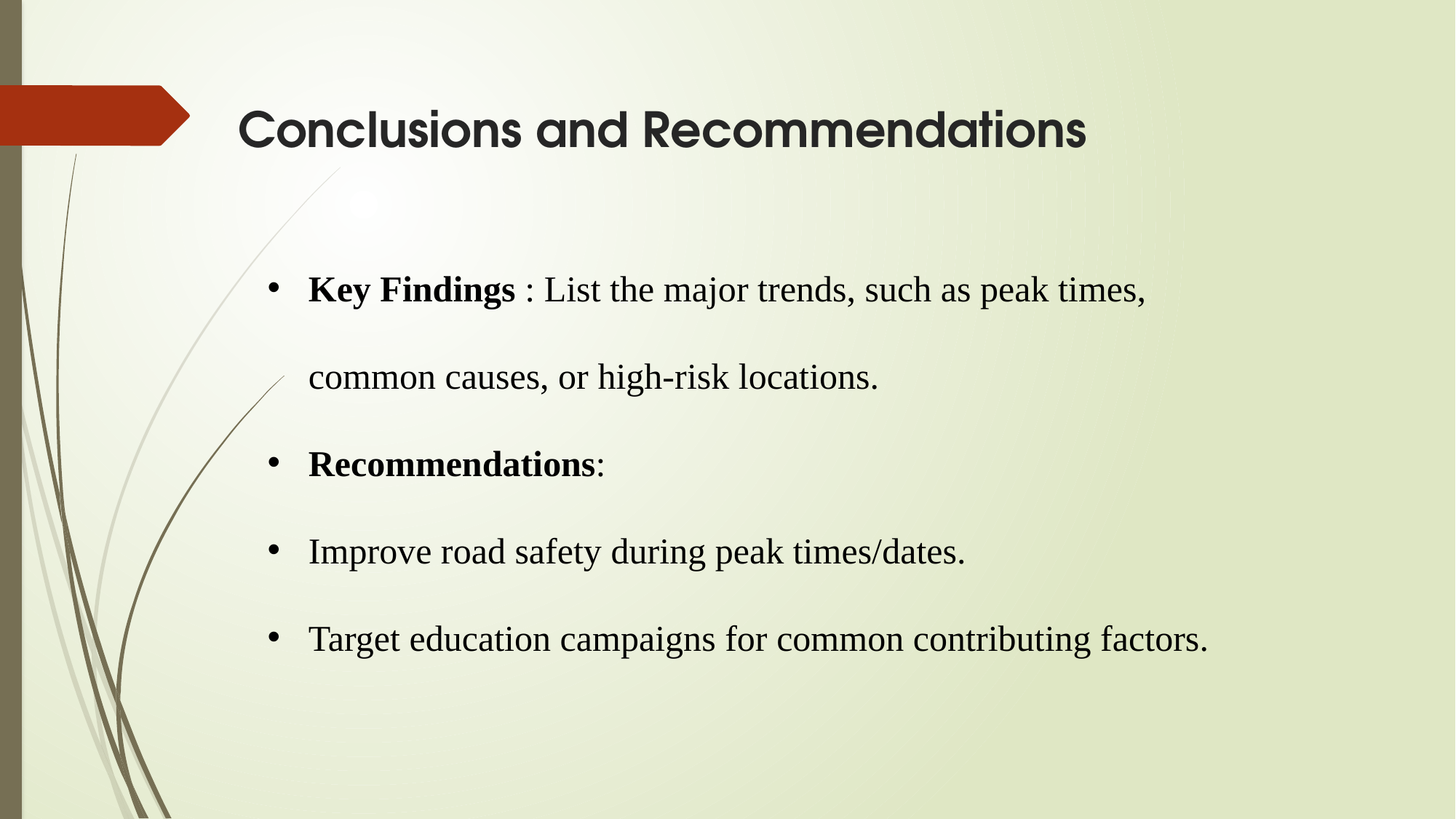

# Conclusions and Recommendations
Key Findings : List the major trends, such as peak times, common causes, or high-risk locations.
Recommendations:
Improve road safety during peak times/dates.
Target education campaigns for common contributing factors.